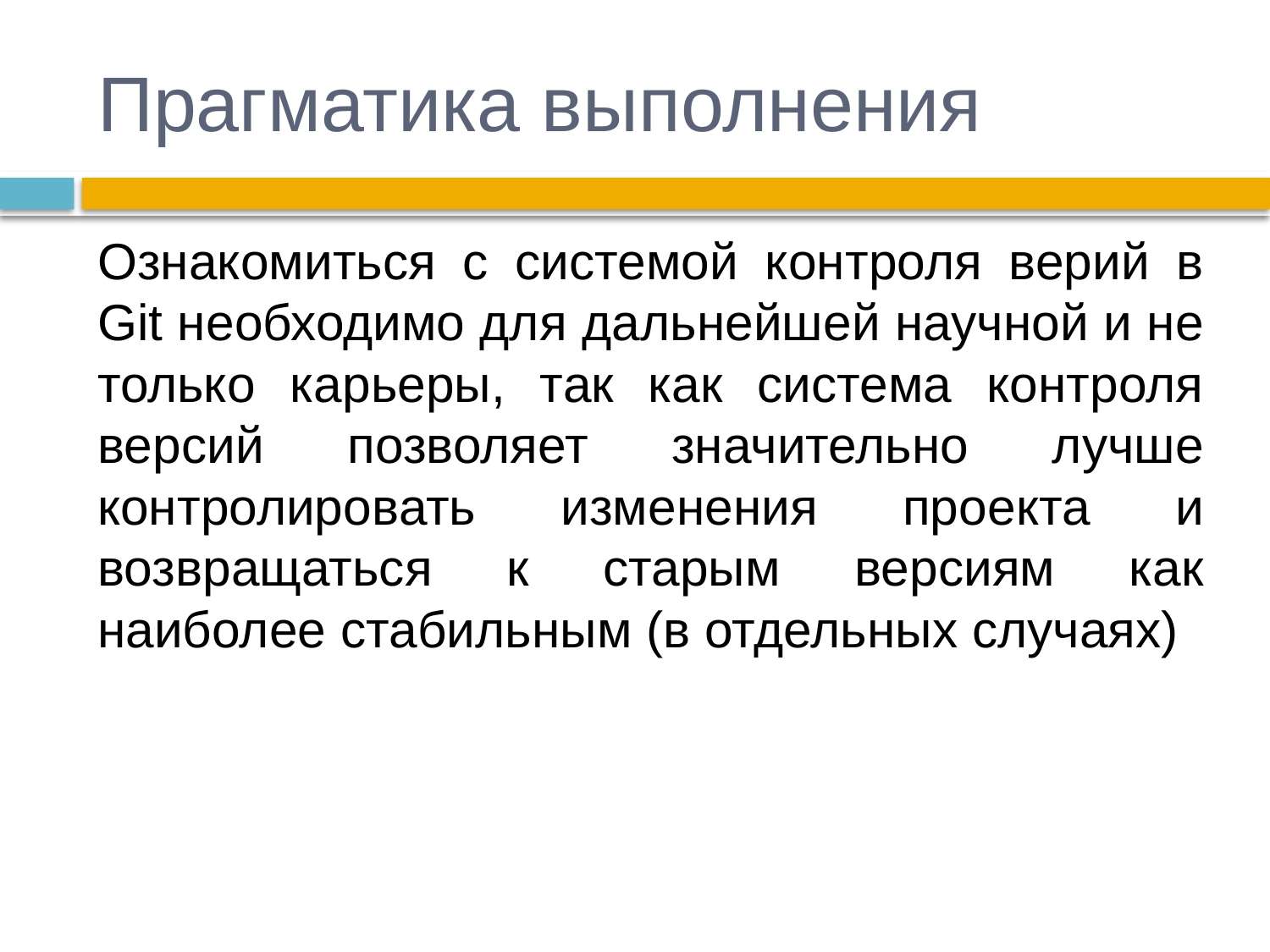

# Прагматика выполнения
Ознакомиться с системой контроля верий в Git необходимо для дальнейшей научной и не только карьеры, так как система контроля версий позволяет значительно лучше контролировать изменения проекта и возвращаться к старым версиям как наиболее стабильным (в отдельных случаях)